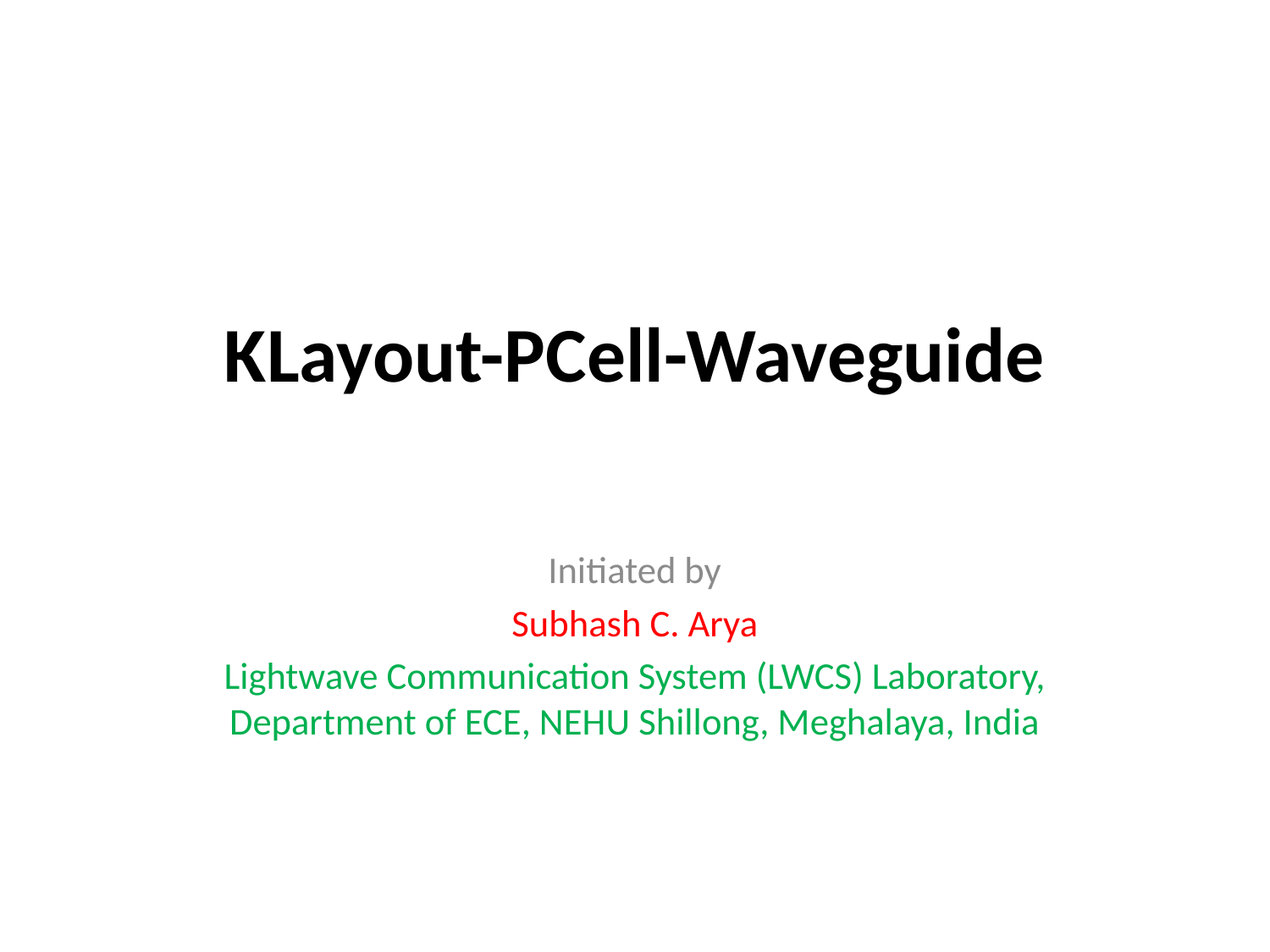

# KLayout-PCell-Waveguide
Initiated by
Subhash C. Arya
Lightwave Communication System (LWCS) Laboratory, Department of ECE, NEHU Shillong, Meghalaya, India